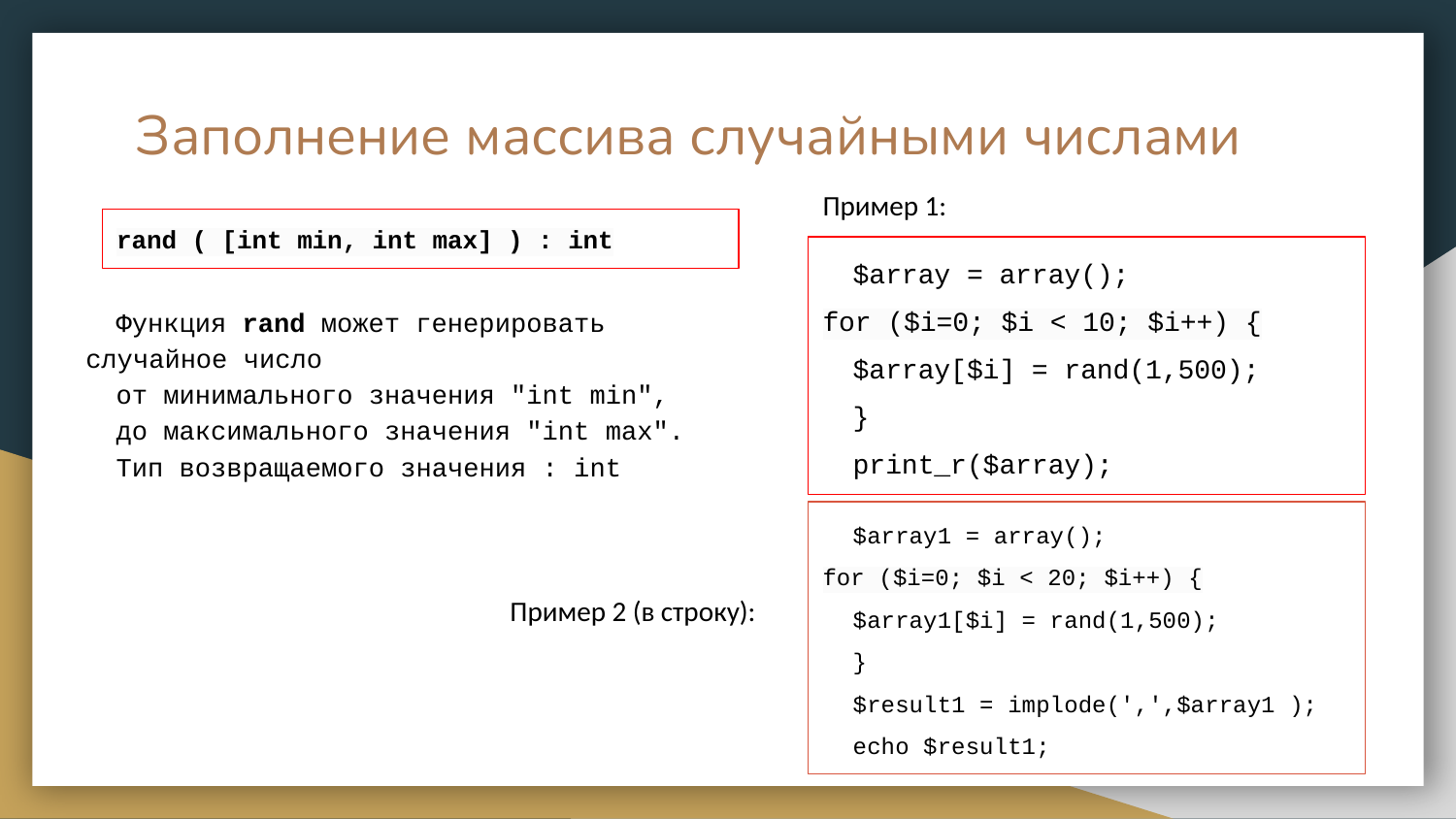

# Заполнение массива случайными числами
Пример 1:
rand ( [int min, int max] ) : int
$array = array();
for ($i=0; $i < 10; $i++) {
$array[$i] = rand(1,500);
}
print_r($array);
Функция rand может генерировать случайное число
от минимального значения "int min",
до максимального значения "int max".
Тип возвращаемого значения : int
$array1 = array();
for ($i=0; $i < 20; $i++) {
$array1[$i] = rand(1,500);
}
$result1 = implode(',',$array1 );
echo $result1;
Пример 2 (в строку):